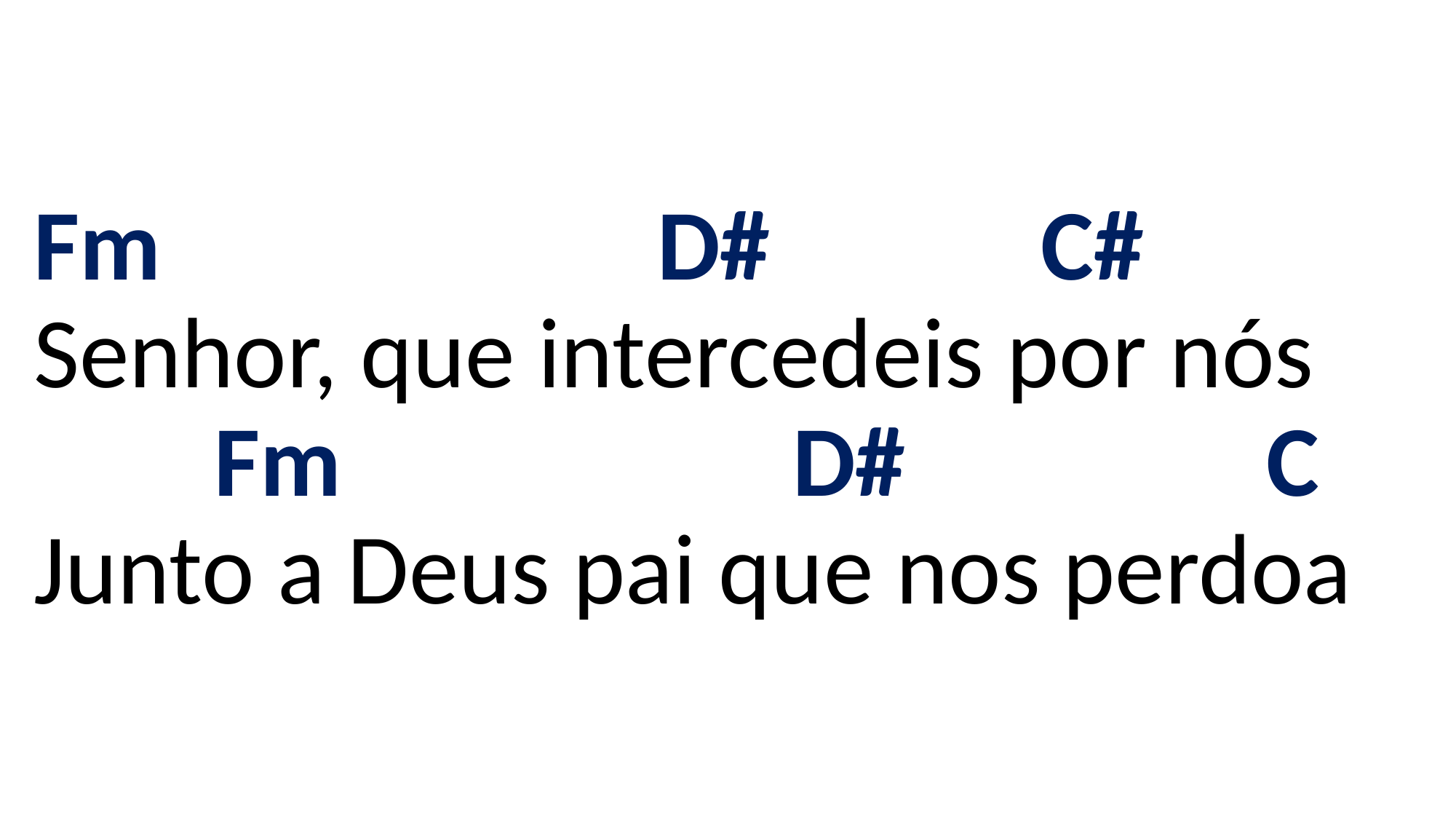

# Fm                      D#            C# Senhor, que intercedeis por nós Fm                    D#                C Junto a Deus pai que nos perdoa